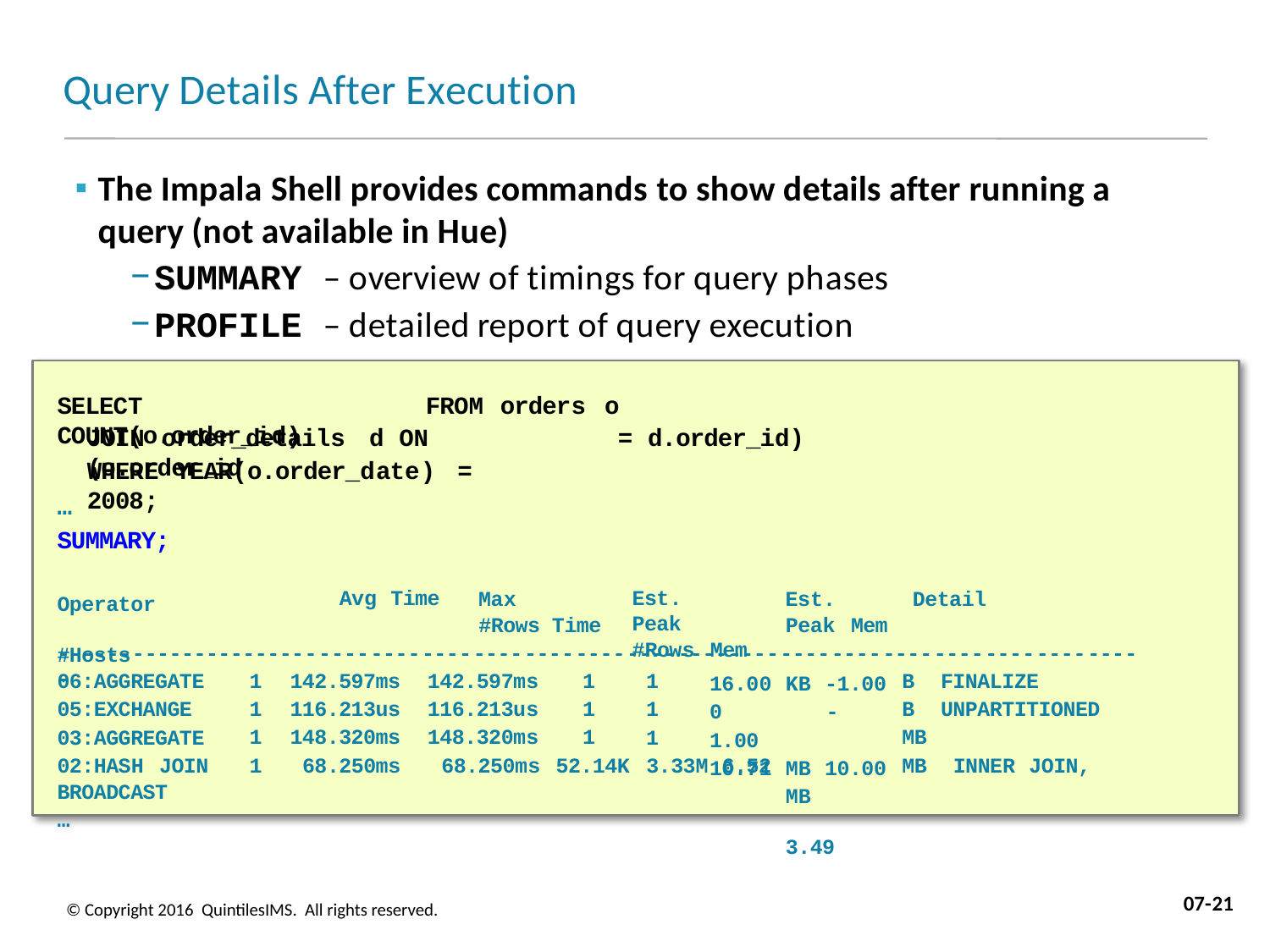

# Query Details After Execution
The Impala Shell provides commands to show details after running a query (not available in Hue)
SUMMARY – overview of timings for query phases
PROFILE – detailed report of query execution

SELECT COUNT(o.order_id)
FROM orders o
JOIN order_details	d ON (o.order_id
= d.order_id)
WHERE YEAR(o.order_date) = 2008;
… SUMMARY;

Operator	#Hosts
Avg Time
Max	#Rows Time
Est.	Peak
#Rows Mem
Est.	Detail Peak Mem
--------------------------------------------------------------------------------------
06:AGGREGATE
05:EXCHANGE
03:AGGREGATE
02:HASH JOIN BROADCAST
…
1	142.597ms
1	116.213us
1	148.320ms
1	68.250ms
142.597ms 	1
116.213us 	1
148.320ms 	1
68.250ms 52.14K
1
1
1
16.00 KB -1.00 0	-1.00
10.71 MB 10.00
MB	3.49
B	FINALIZE
B	UNPARTITIONED MB
MB
3.33M 6.52
INNER JOIN,
07-21
© Copyright 2016  QuintilesIMS.  All rights reserved.